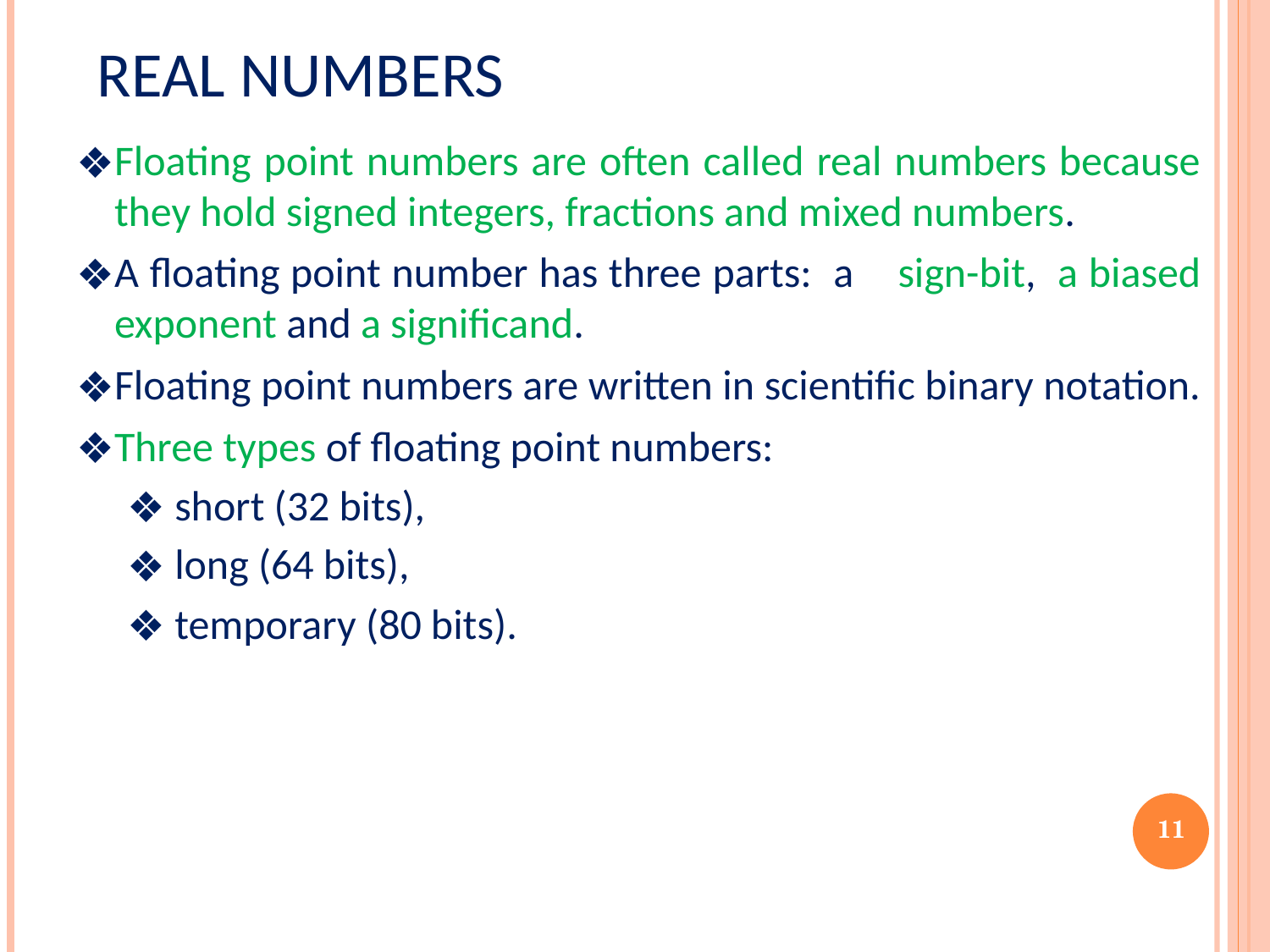

# Real numbers
Floating point numbers are often called real numbers because they hold signed integers, fractions and mixed numbers.
A floating point number has three parts:  a    sign-bit,  a biased exponent and a significand.
Floating point numbers are written in scientific binary notation.
Three types of floating point numbers:
 short (32 bits),
 long (64 bits),
 temporary (80 bits).
11